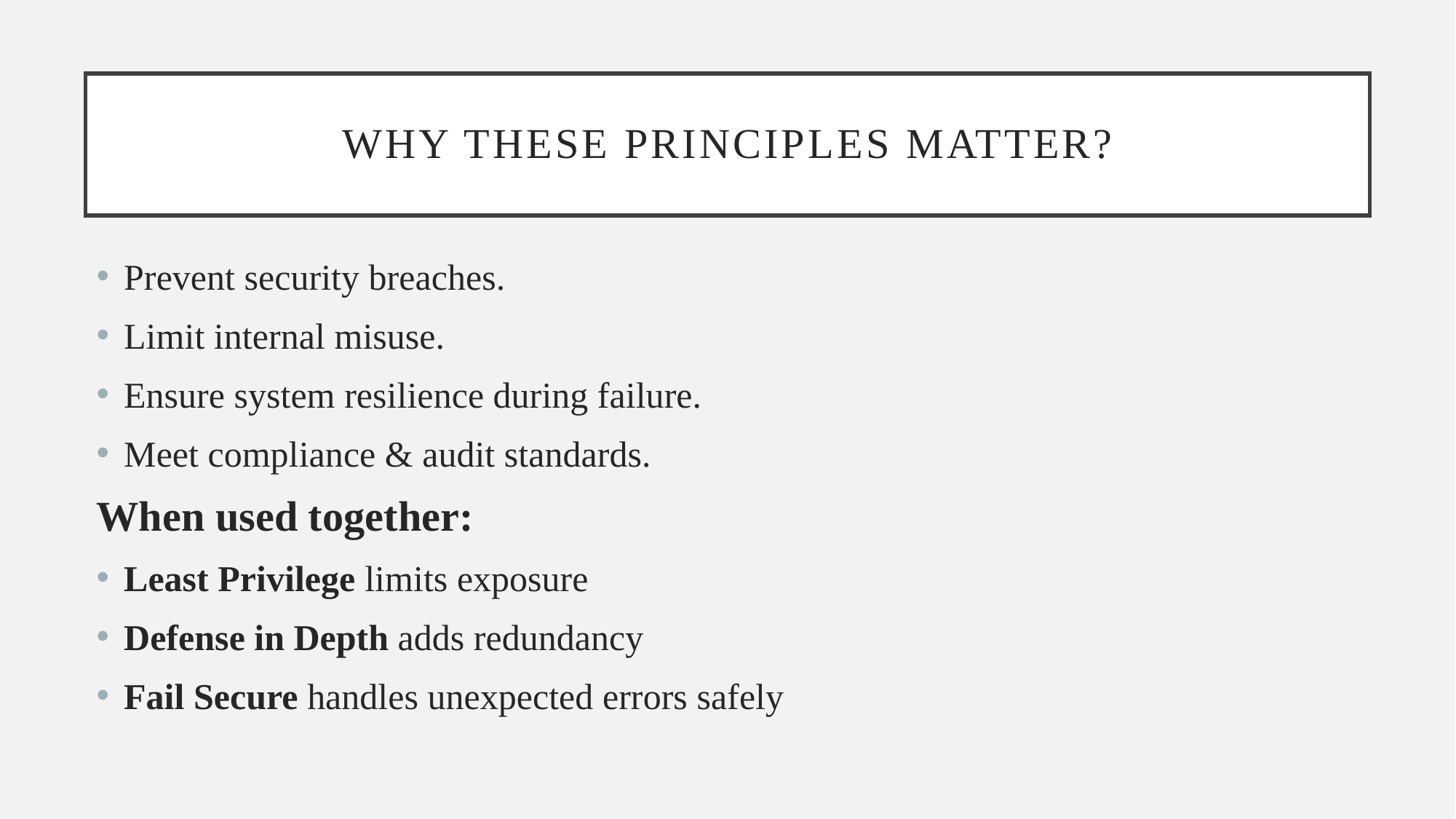

# Why these principles matter?
Prevent security breaches.
Limit internal misuse.
Ensure system resilience during failure.
Meet compliance & audit standards.
When used together:
Least Privilege limits exposure
Defense in Depth adds redundancy
Fail Secure handles unexpected errors safely